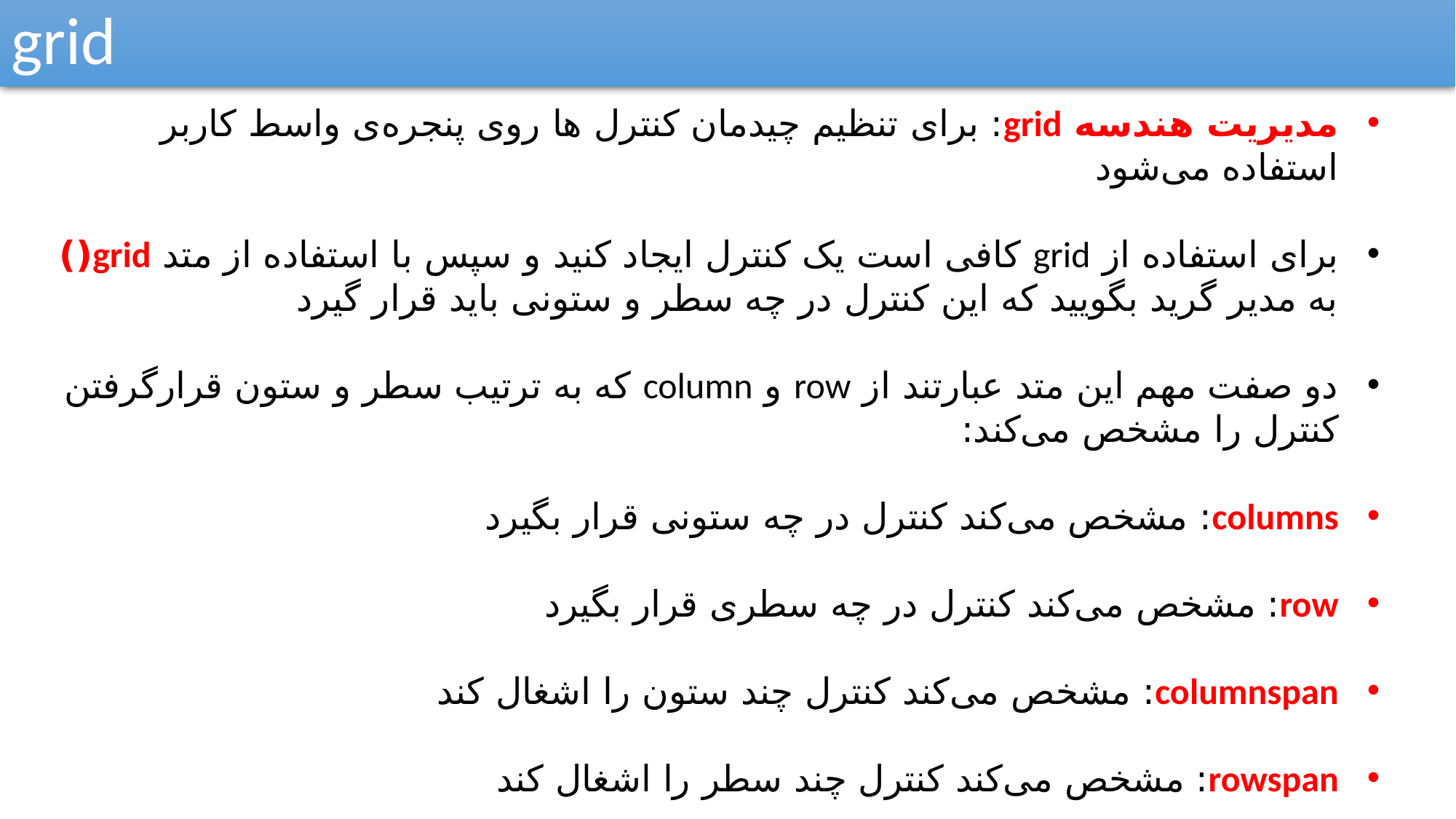

grid
مدیریت هندسه grid: برای تنظیم چیدمان کنترل ها روی پنجره‌ی واسط کاربر استفاده می‌شود

برای استفاده از grid کافی است یک کنترل ایجاد کنید و سپس با استفاده از متد grid() به مدیر گرید بگویید که این کنترل در چه سطر و ستونی باید قرار گیرد

دو صفت مهم این متد عبارتند از row و column که به ترتیب سطر و ستون قرارگرفتن کنترل را مشخص می‌کند:

columns: مشخص می‌کند کنترل در چه ستونی قرار بگیرد

row: مشخص می‌کند کنترل در چه سطری قرار بگیرد

columnspan: مشخص می‌کند کنترل چند ستون را اشغال کند

rowspan: مشخص می‌کند کنترل چند سطر را اشغال کند